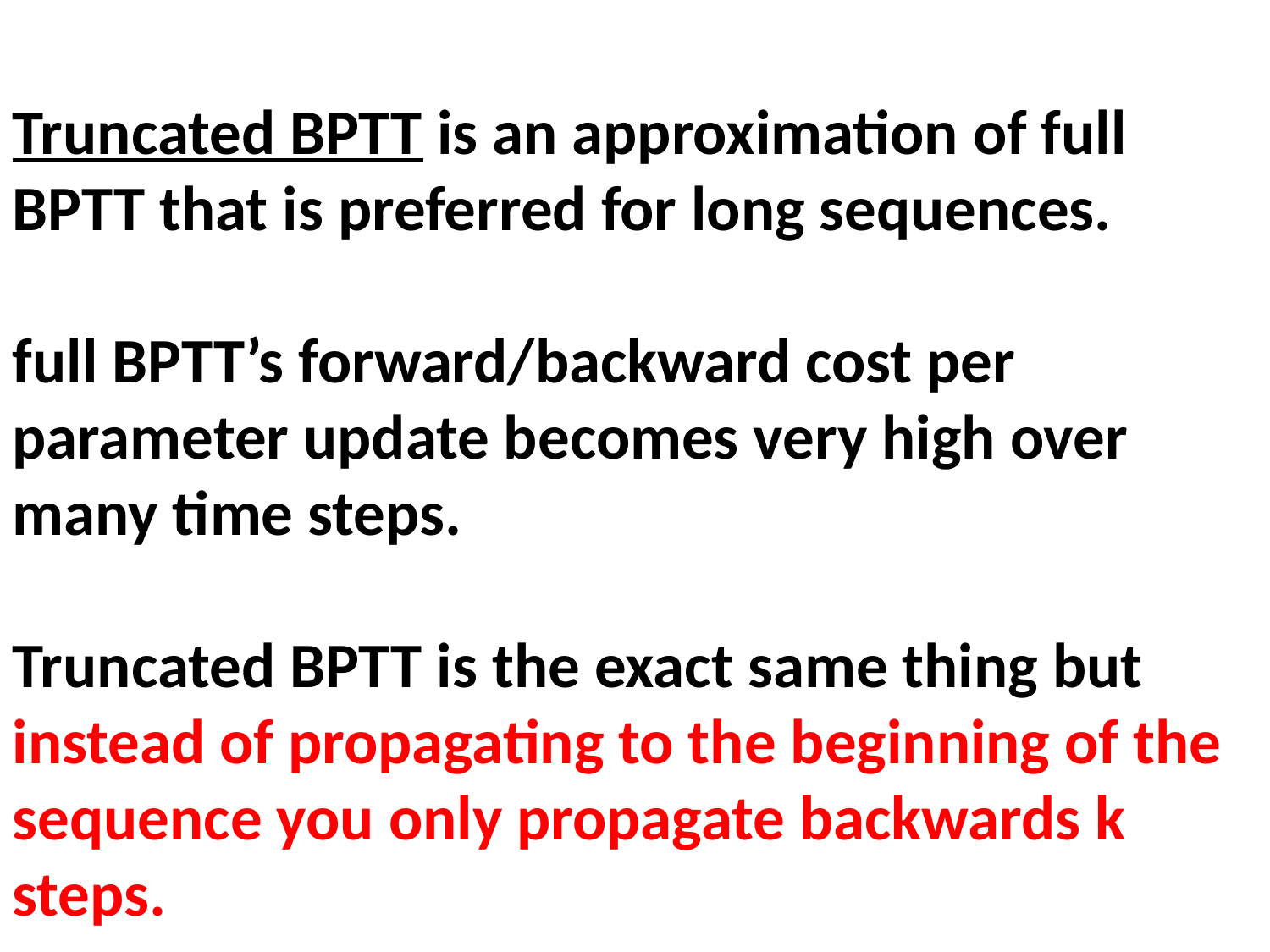

Truncated BPTT is an approximation of full BPTT that is preferred for long sequences.

full BPTT’s forward/backward cost per parameter update becomes very high over many time steps.

Truncated BPTT is the exact same thing but instead of propagating to the beginning of the sequence you only propagate backwards k steps.